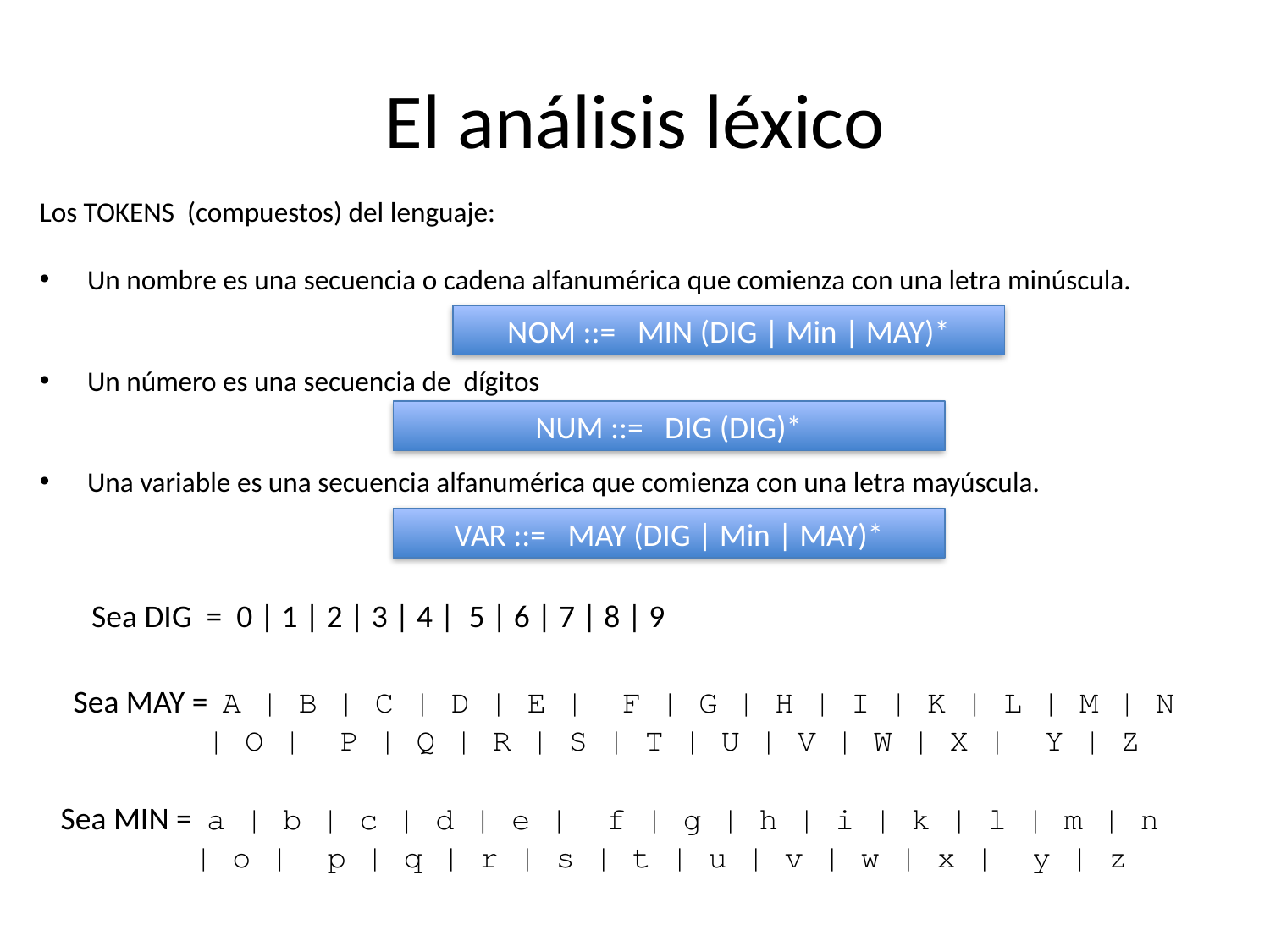

# El análisis léxico
Los TOKENS  (compuestos) del lenguaje:

Un nombre es una secuencia o cadena alfanumérica que comienza con una letra minúscula.

Un número es una secuencia de  dígitos

Una variable es una secuencia alfanumérica que comienza con una letra mayúscula.

NOM ::=   MIN (DIG | Min | MAY)*
NUM ::=   DIG (DIG)*
VAR ::=   MAY (DIG | Min | MAY)*
Sea DIG  =  0 | 1 | 2 | 3 | 4 |  5 | 6 | 7 | 8 | 9
Sea MAY =  A | B | C | D | E |  F | G | H | I | K | L | M | N
       | O |  P | Q | R | S | T | U | V | W | X |  Y | Z
Sea MIN =  a | b | c | d | e |  f | g | h | i | k | l | m | n
       | o |  p | q | r | s | t | u | v | w | x |  y | z